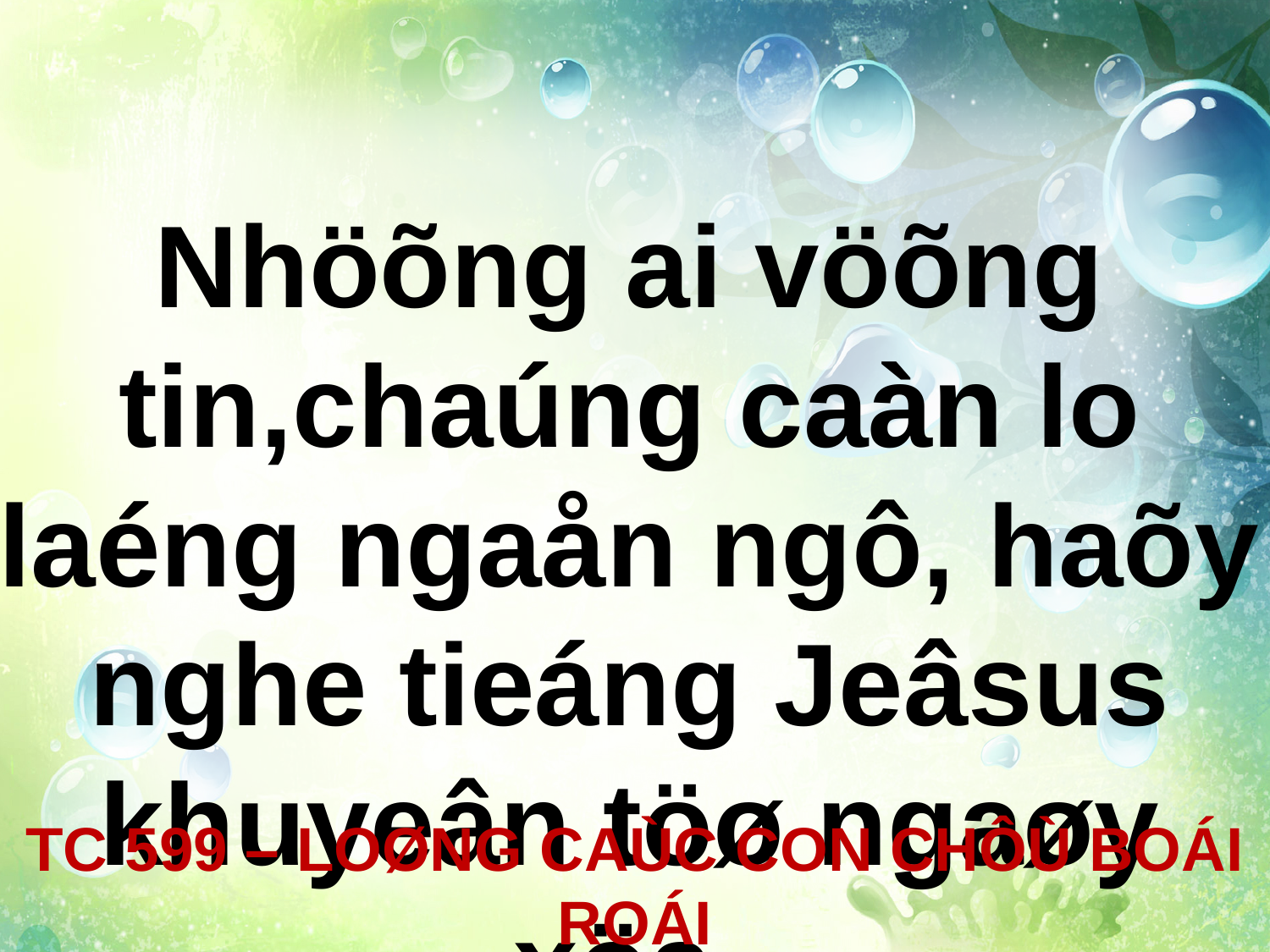

Nhöõng ai vöõng tin,chaúng caàn lo laéng ngaån ngô, haõy nghe tieáng Jeâsus khuyeân töø ngaøy xöa.
TC 599 – LOØNG CAÙC CON CHÔÙ BOÁI ROÁI